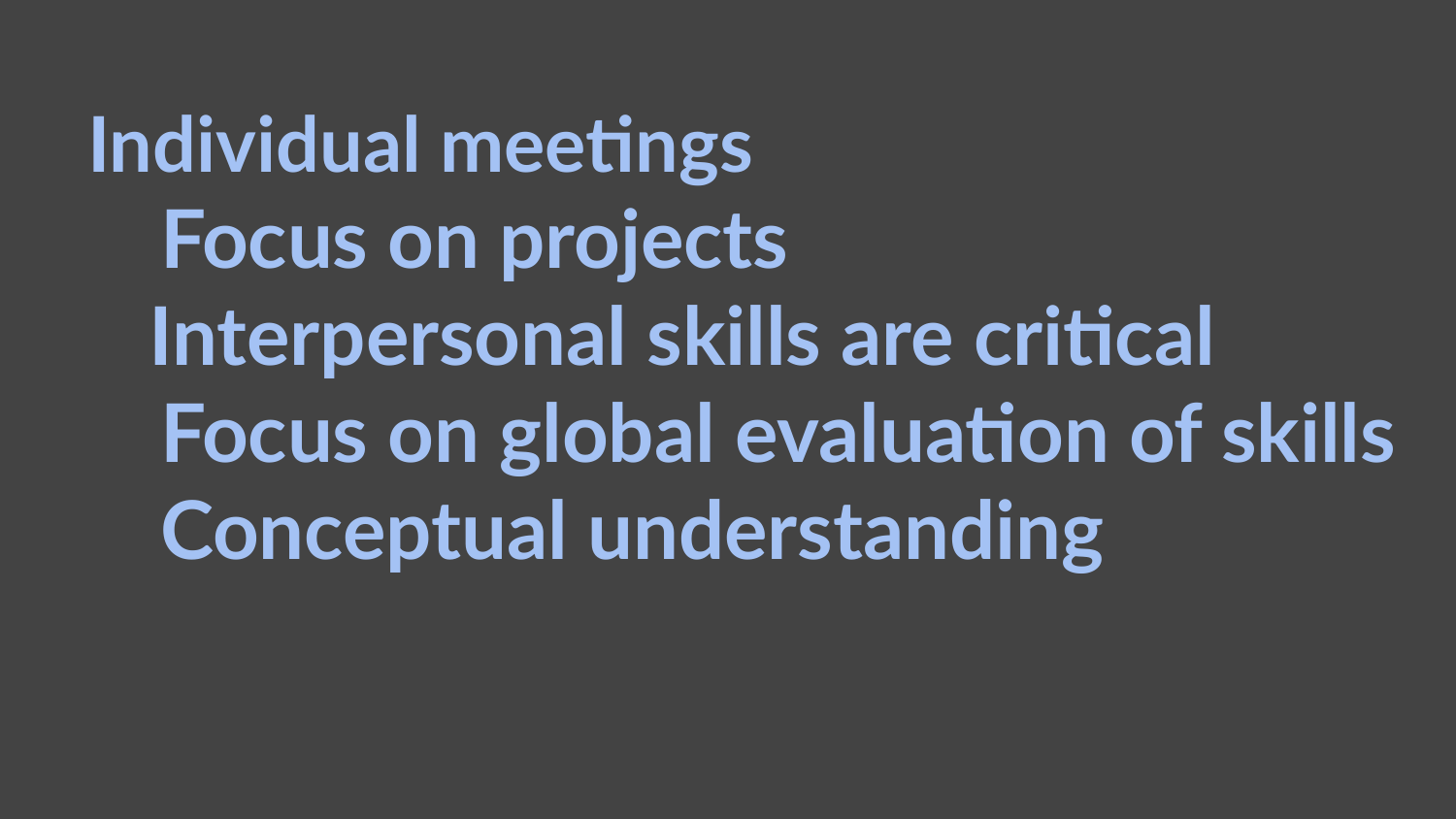

# Individual meetings
Focus on projects
Interpersonal skills are critical
Focus on global evaluation of skills
Conceptual understanding